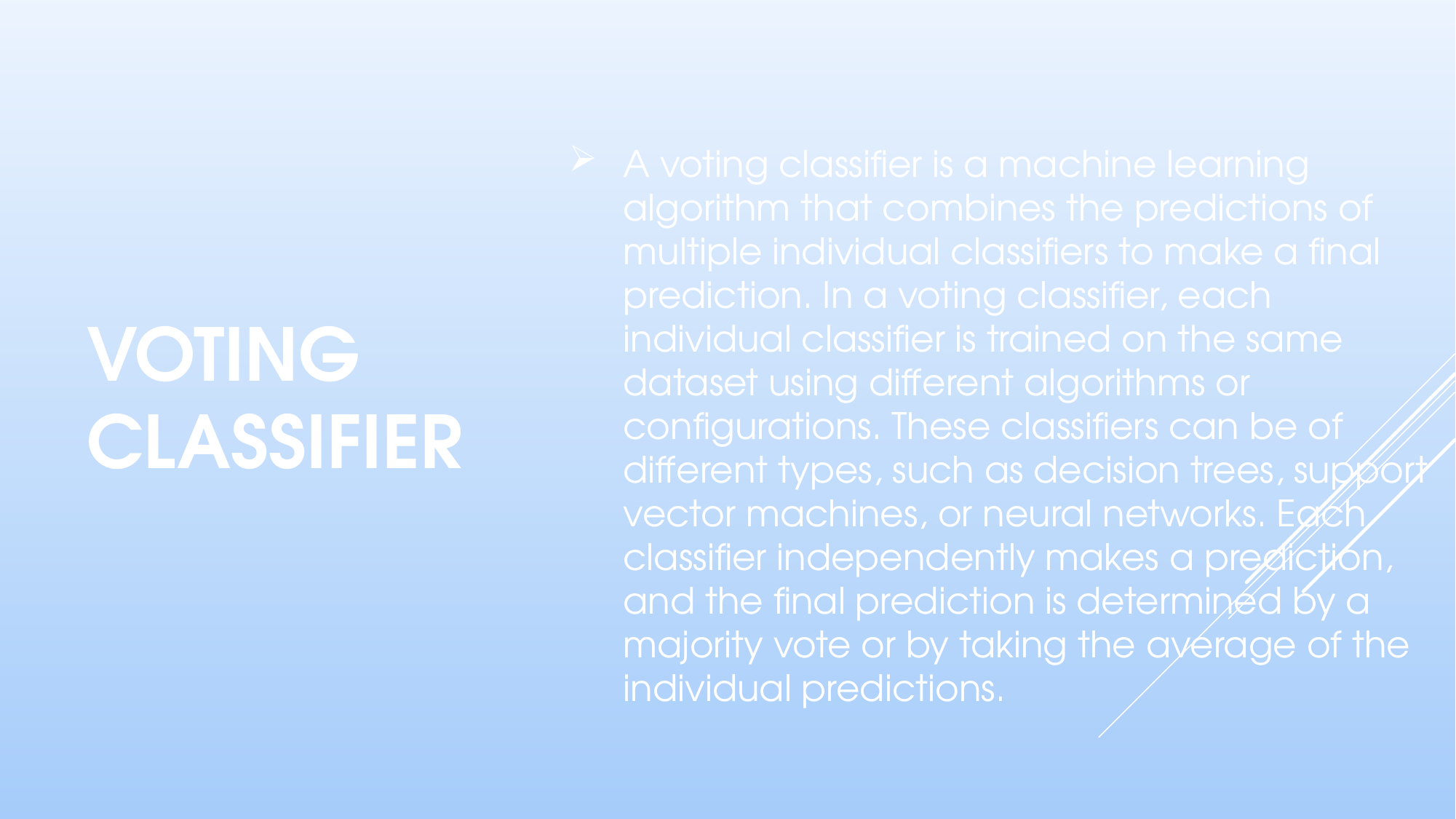

# Voting classifier
A voting classifier is a machine learning algorithm that combines the predictions of multiple individual classifiers to make a final prediction. In a voting classifier, each individual classifier is trained on the same dataset using different algorithms or configurations. These classifiers can be of different types, such as decision trees, support vector machines, or neural networks. Each classifier independently makes a prediction, and the final prediction is determined by a majority vote or by taking the average of the individual predictions.